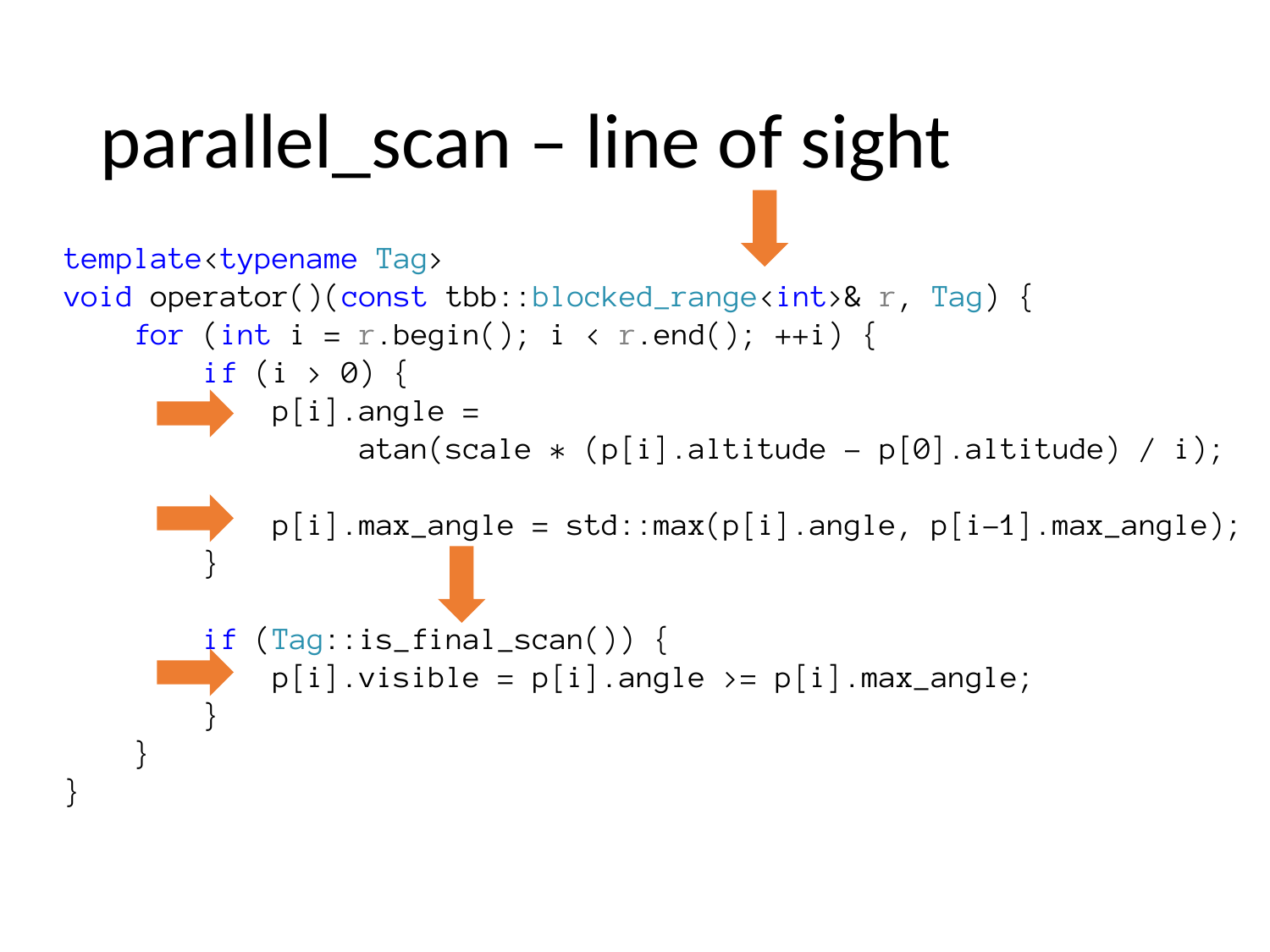

# parallel_scan – line of sight

template<typename Tag>
void operator()(const tbb::blocked_range<int>& r, Tag) {
    for (int i = r.begin(); i < r.end(); ++i) {
        if (i > 0) {
            p[i].angle =
                 atan(scale * (p[i].altitude - p[0].altitude) / i);

            p[i].max_angle = std::max(p[i].angle, p[i-1].max_angle);
        }

        if (Tag::is_final_scan()) {
            p[i].visible = p[i].angle >= p[i].max_angle;
        }
    }
}